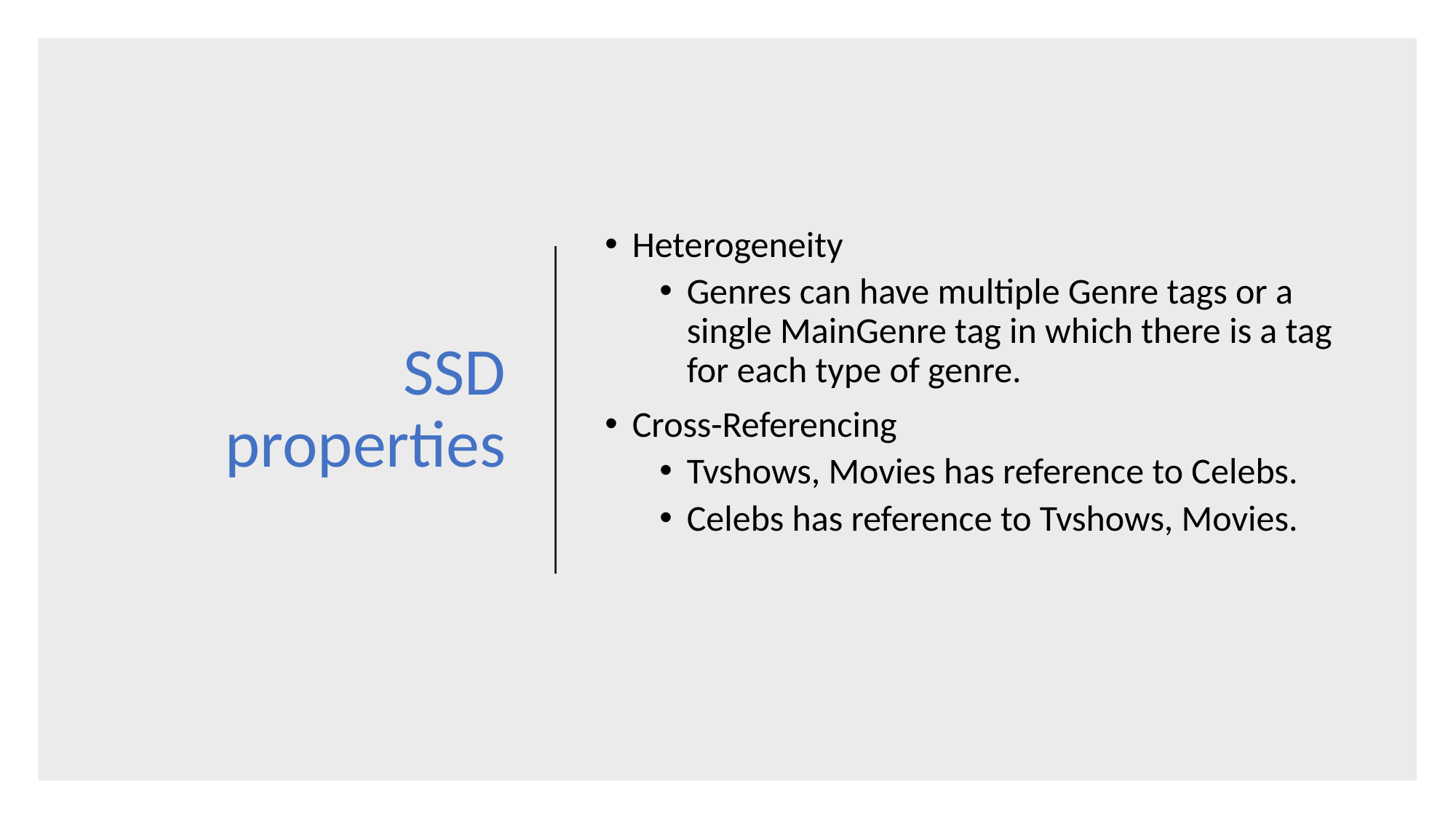

# SSD properties
Heterogeneity
Genres can have multiple Genre tags or a single MainGenre tag in which there is a tag for each type of genre.
Cross-Referencing
Tvshows, Movies has reference to Celebs.
Celebs has reference to Tvshows, Movies.